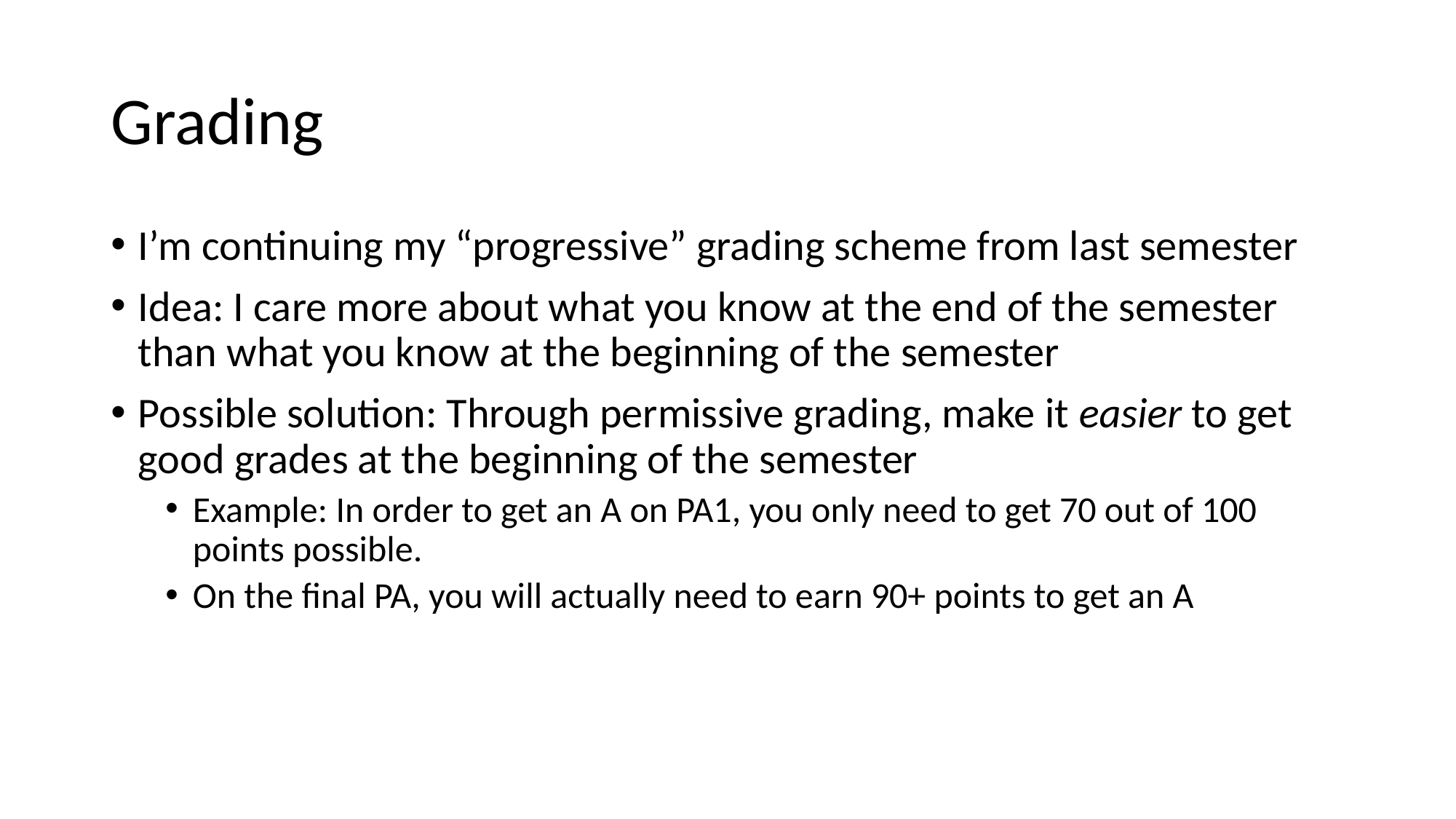

# Grading
I’m continuing my “progressive” grading scheme from last semester
Idea: I care more about what you know at the end of the semester than what you know at the beginning of the semester
Possible solution: Through permissive grading, make it easier to get good grades at the beginning of the semester
Example: In order to get an A on PA1, you only need to get 70 out of 100 points possible.
On the final PA, you will actually need to earn 90+ points to get an A